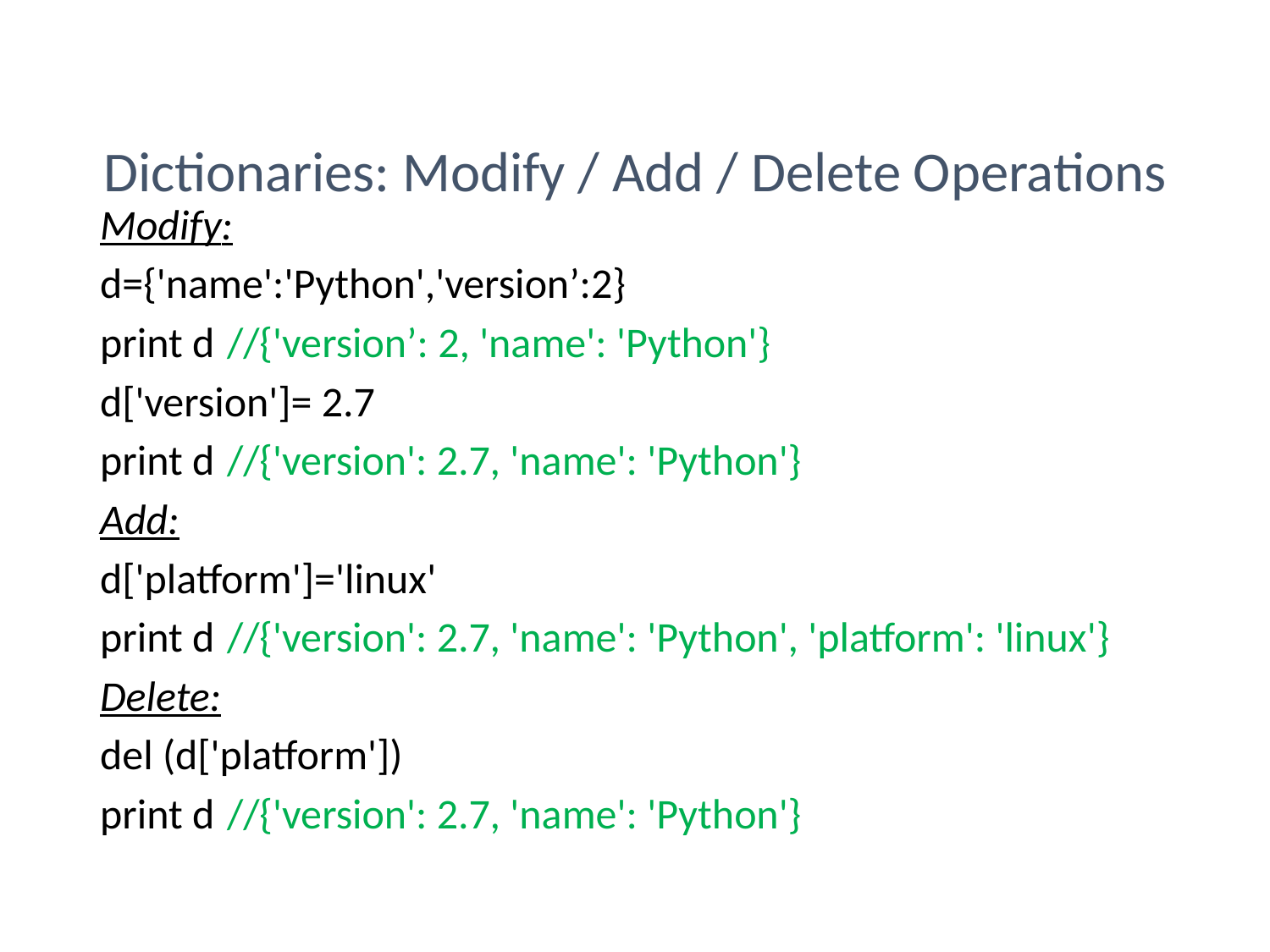

# Dictionaries: Modify / Add / Delete Operations
Modify:
d={'name':'Python','version’:2}
print d	//{'version’: 2, 'name': 'Python'}
d['version']= 2.7
print d	//{'version': 2.7, 'name': 'Python'}
Add:
d['platform']='linux'
print d	//{'version': 2.7, 'name': 'Python', 'platform': 'linux'}
Delete:
del (d['platform'])
print d	//{'version': 2.7, 'name': 'Python'}